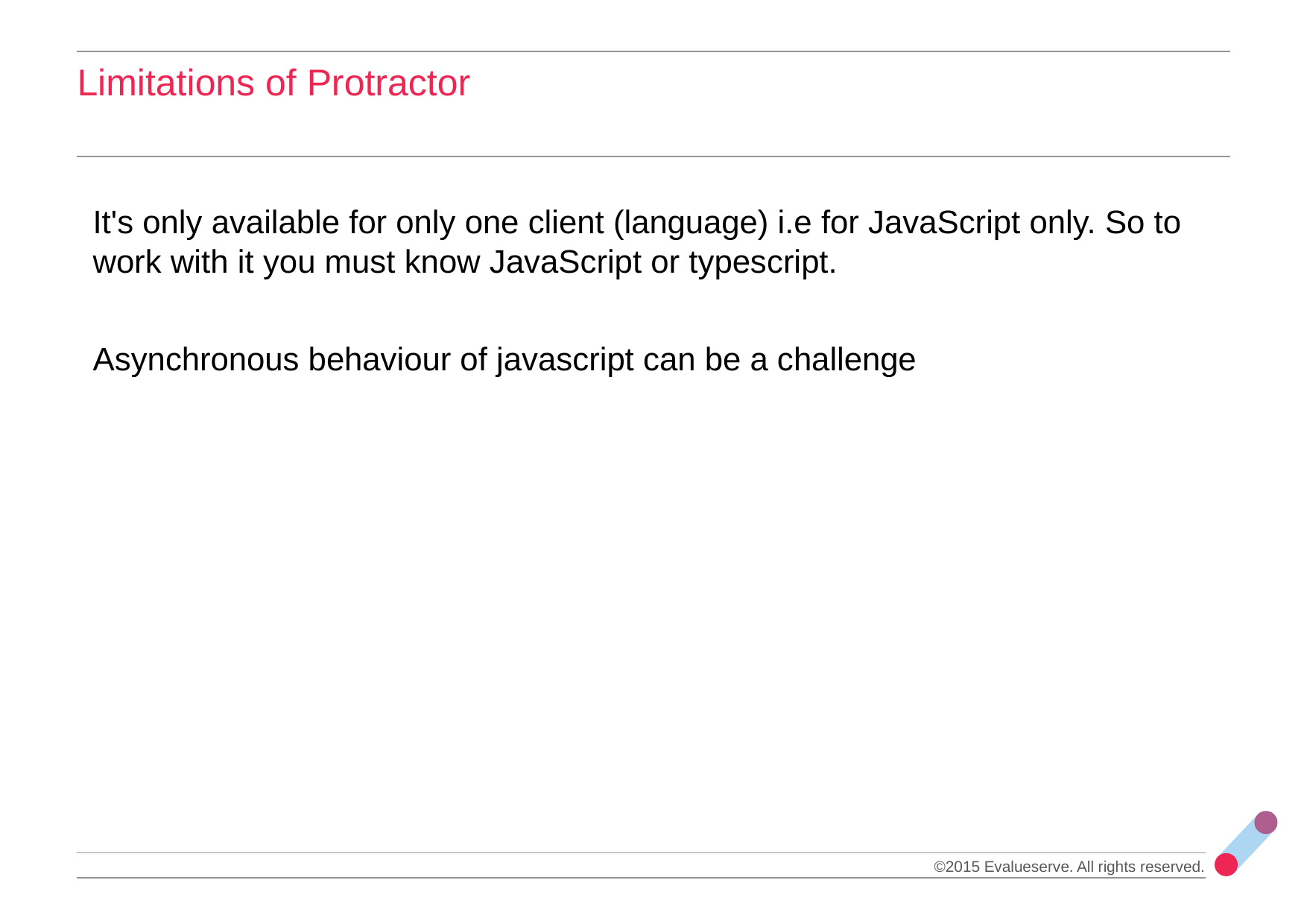

# Limitations of Protractor
It's only available for only one client (language) i.e for JavaScript only. So to work with it you must know JavaScript or typescript.
Asynchronous behaviour of javascript can be a challenge
©2015 Evalueserve. All rights reserved.